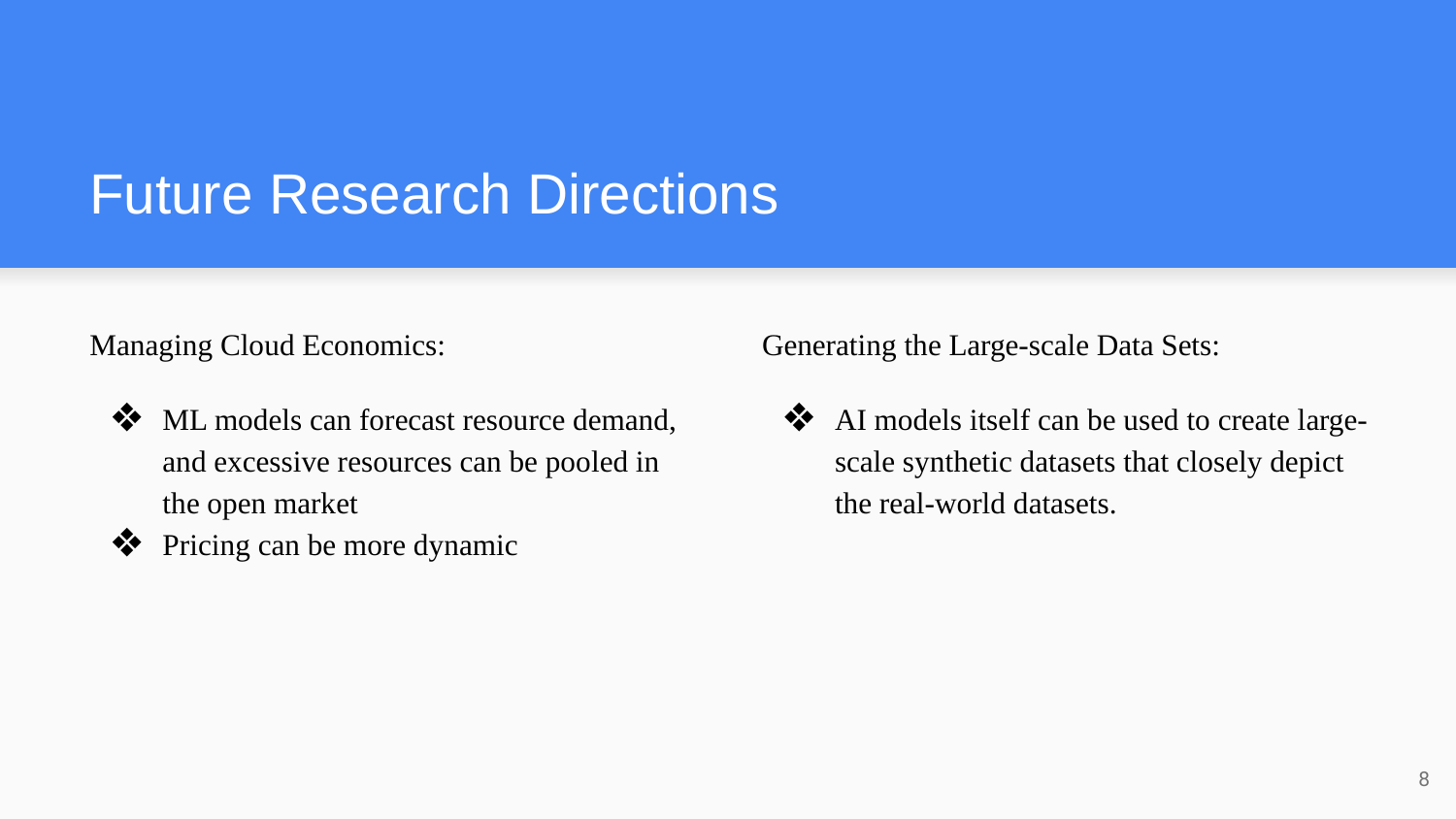

# Future Research Directions
Managing Cloud Economics:
ML models can forecast resource demand, and excessive resources can be pooled in the open market
Pricing can be more dynamic
Generating the Large-scale Data Sets:
AI models itself can be used to create large-scale synthetic datasets that closely depict the real-world datasets.

8